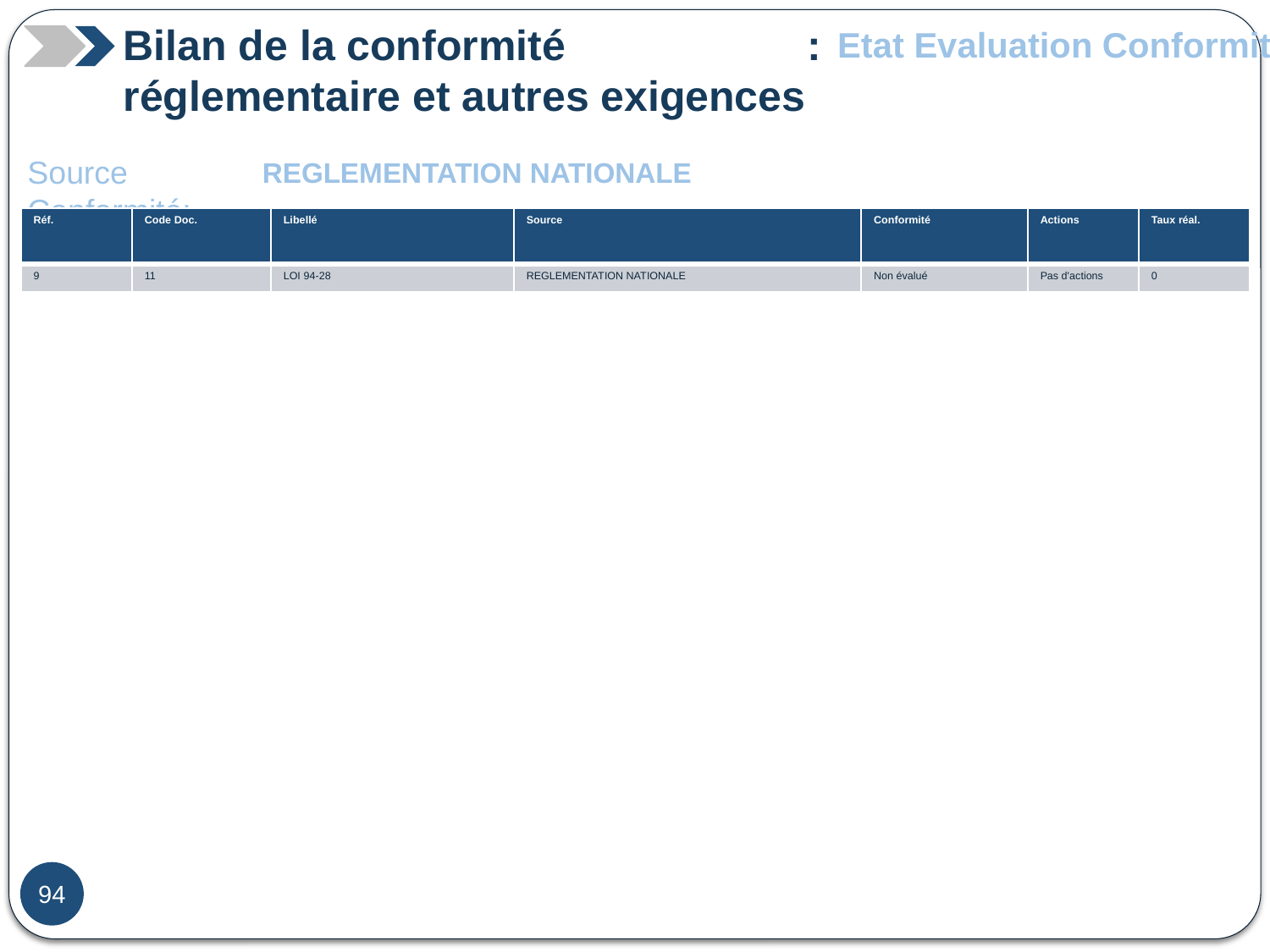

Bilan de la conformité réglementaire et autres exigences
:
Etat Evaluation Conformité

Source Conformité:
REGLEMENTATION NATIONALE
| Réf. | Code Doc. | Libellé | Source | Conformité | Actions | Taux réal. |
| --- | --- | --- | --- | --- | --- | --- |
| 9 | 11 | LOI 94-28 | REGLEMENTATION NATIONALE | Non évalué | Pas d'actions | 0 |
94